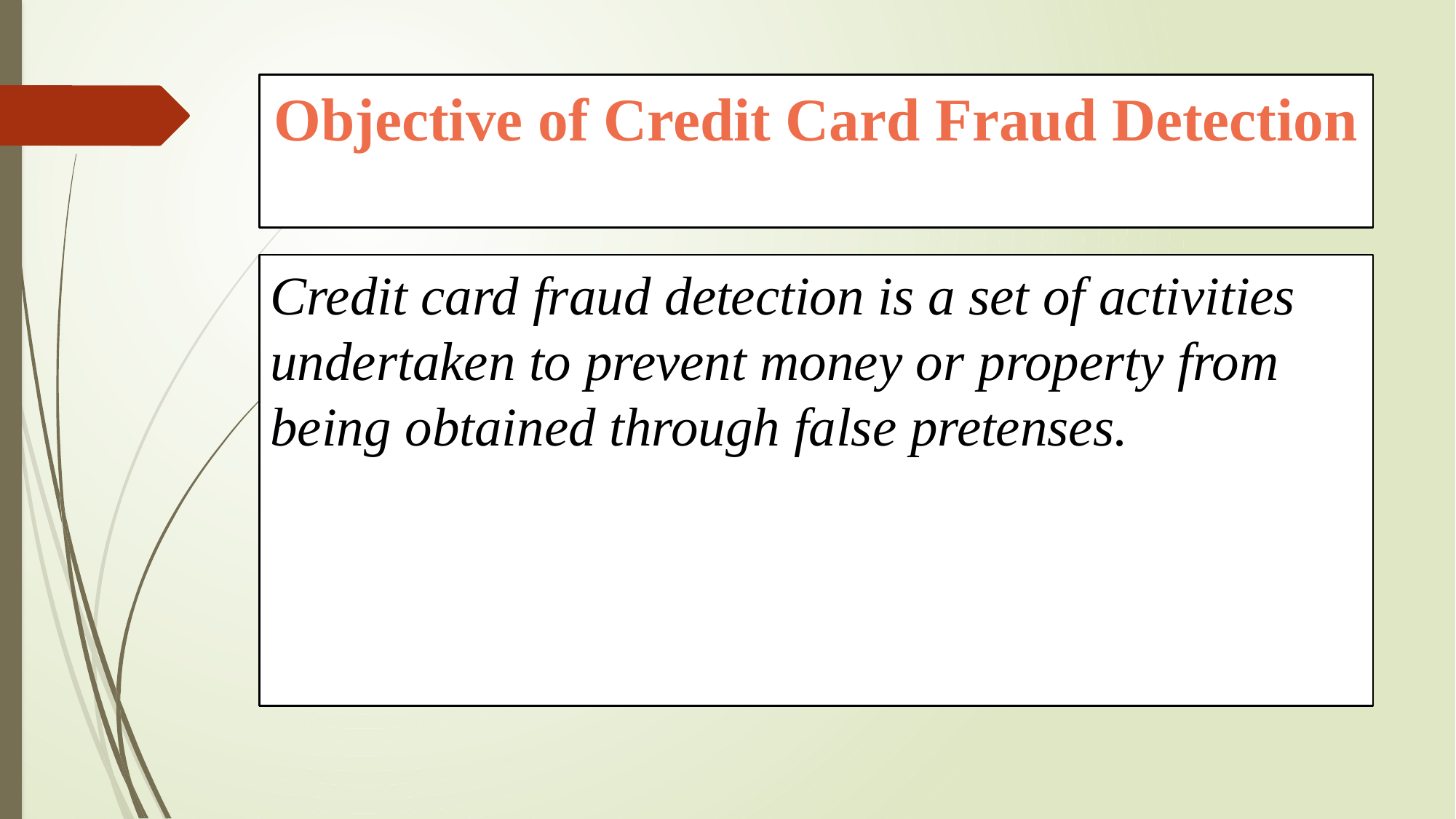

# Objective of Credit Card Fraud Detection
Credit card fraud detection is a set of activities undertaken to prevent money or property from being obtained through false pretenses.